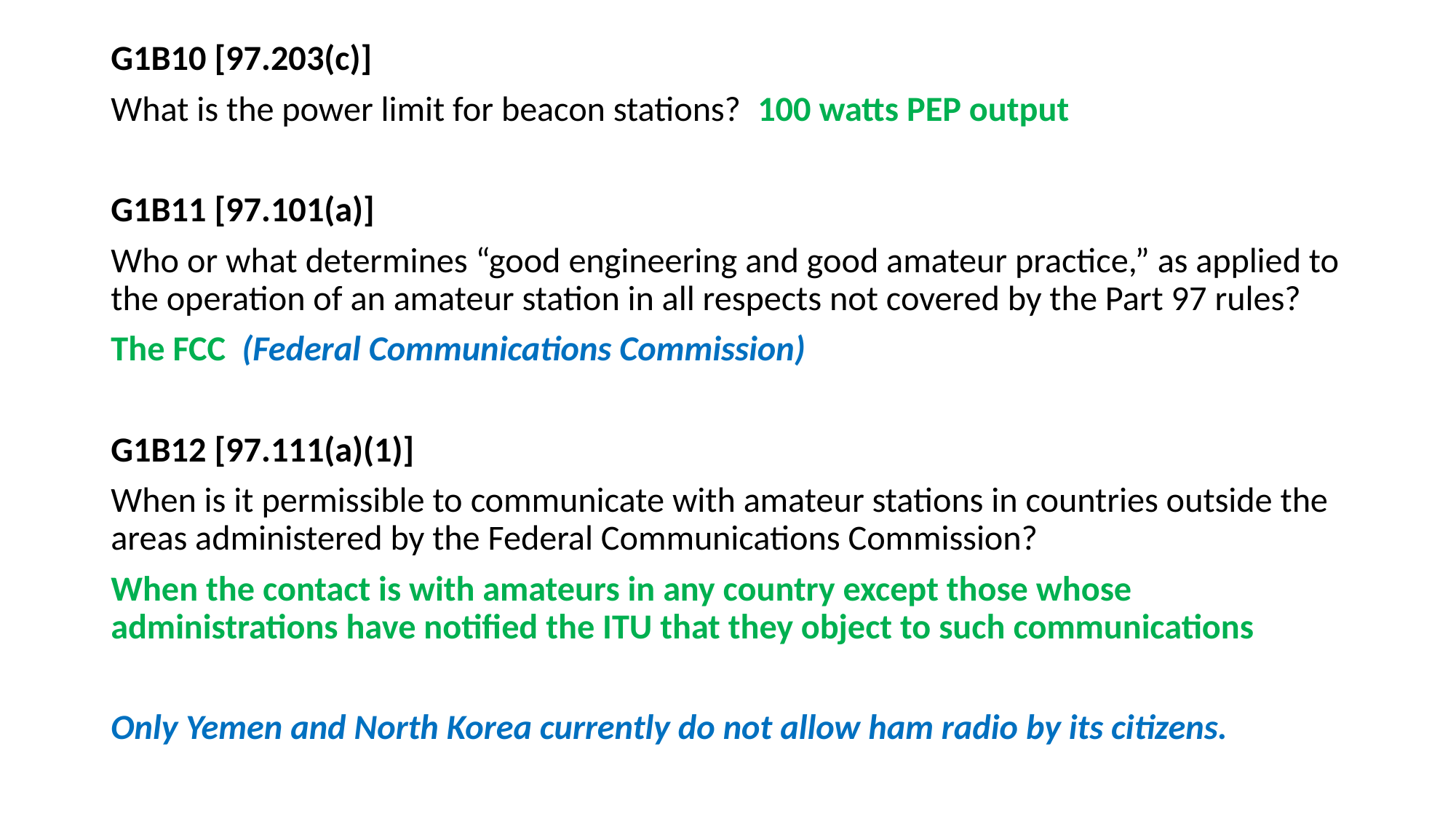

G1B10 [97.203(c)]
What is the power limit for beacon stations?  100 watts PEP output

G1B11 [97.101(a)]
Who or what determines “good engineering and good amateur practice,” as applied to the operation of an amateur station in all respects not covered by the Part 97 rules?
The FCC  (Federal Communications Commission)

G1B12 [97.111(a)(1)]
When is it permissible to communicate with amateur stations in countries outside the areas administered by the Federal Communications Commission?
When the contact is with amateurs in any country except those whose administrations have notified the ITU that they object to such communications

Only Yemen and North Korea currently do not allow ham radio by its citizens.